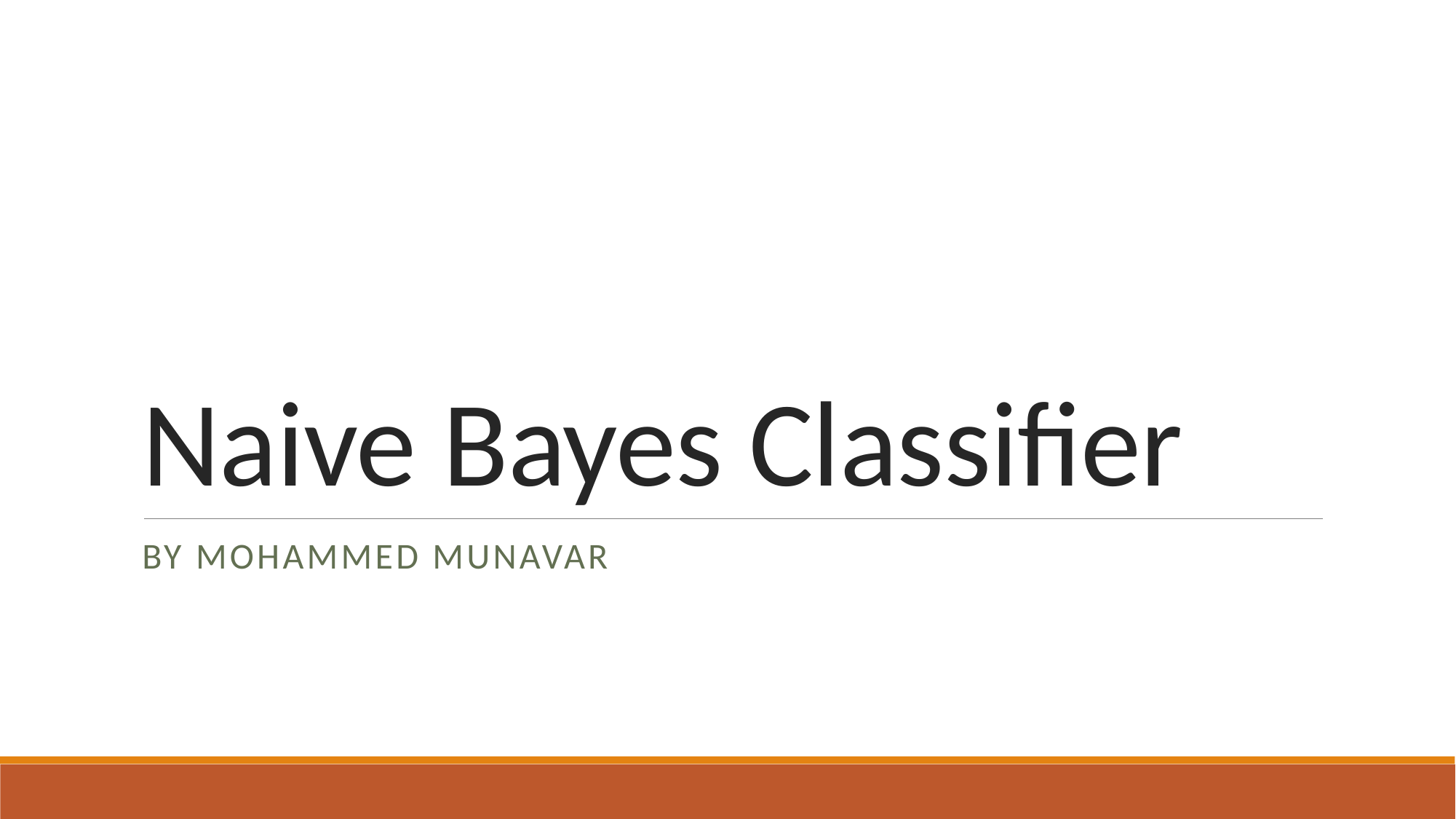

# Naive Bayes Classifier
By Mohammed Munavar